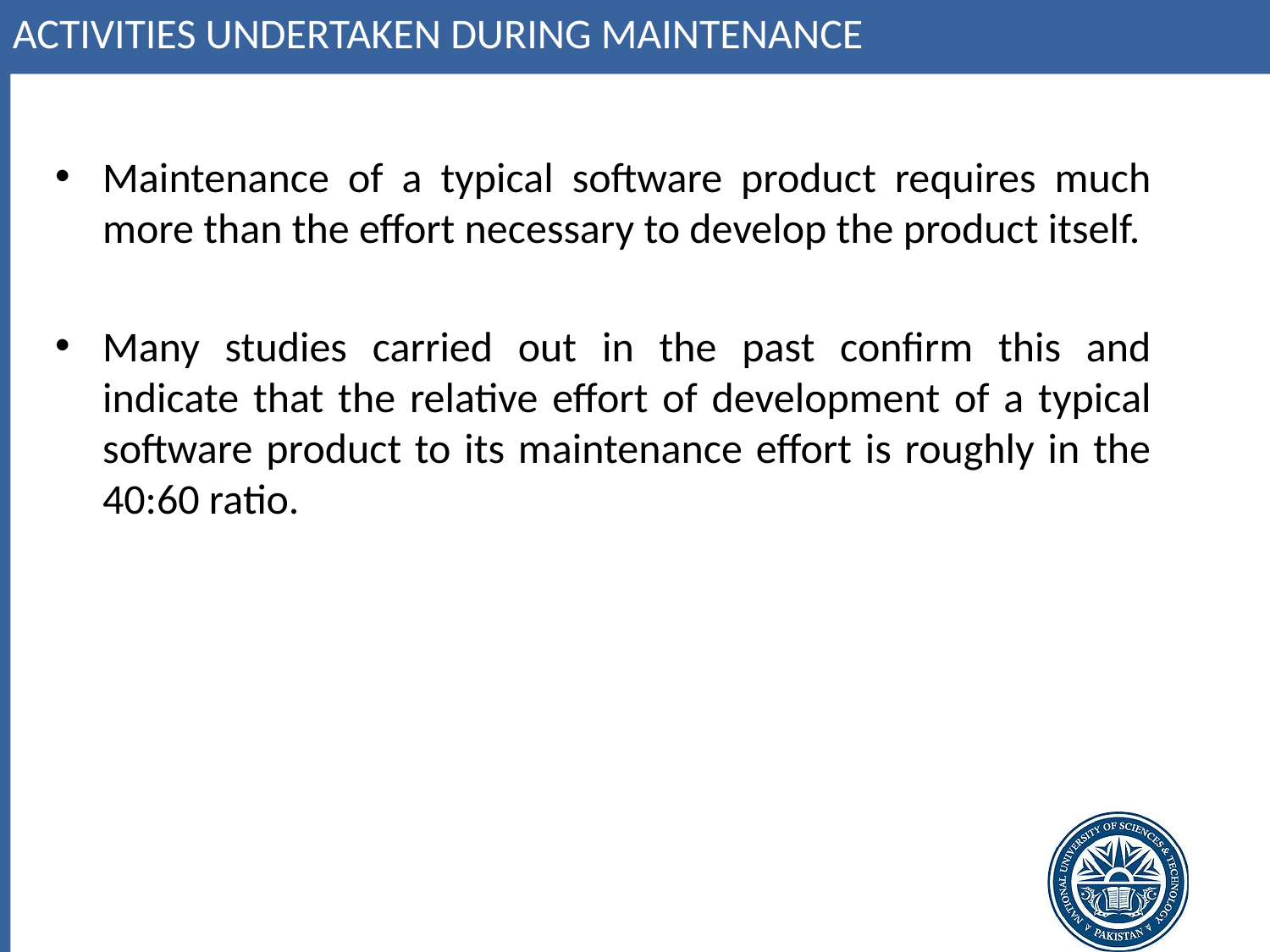

# Activities undertaken during maintenance

Maintenance of a typical software product requires much more than the effort necessary to develop the product itself.

Many studies carried out in the past confirm this and indicate that the relative effort of development of a typical software product to its maintenance effort is roughly in the 40:60 ratio.